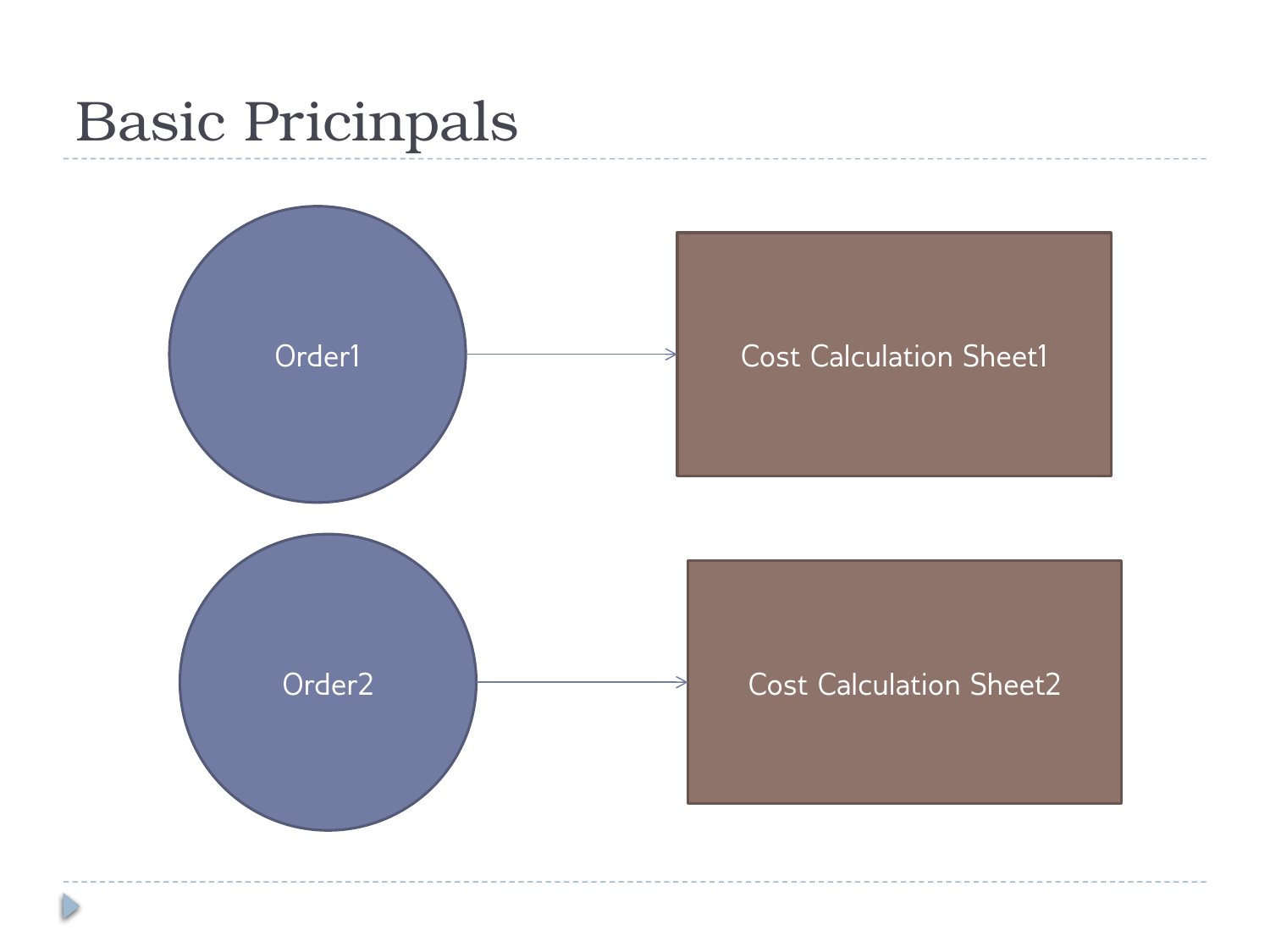

# Basic Pricinpals
Order1
Cost Calculation Sheet1
Order2
Cost Calculation Sheet2